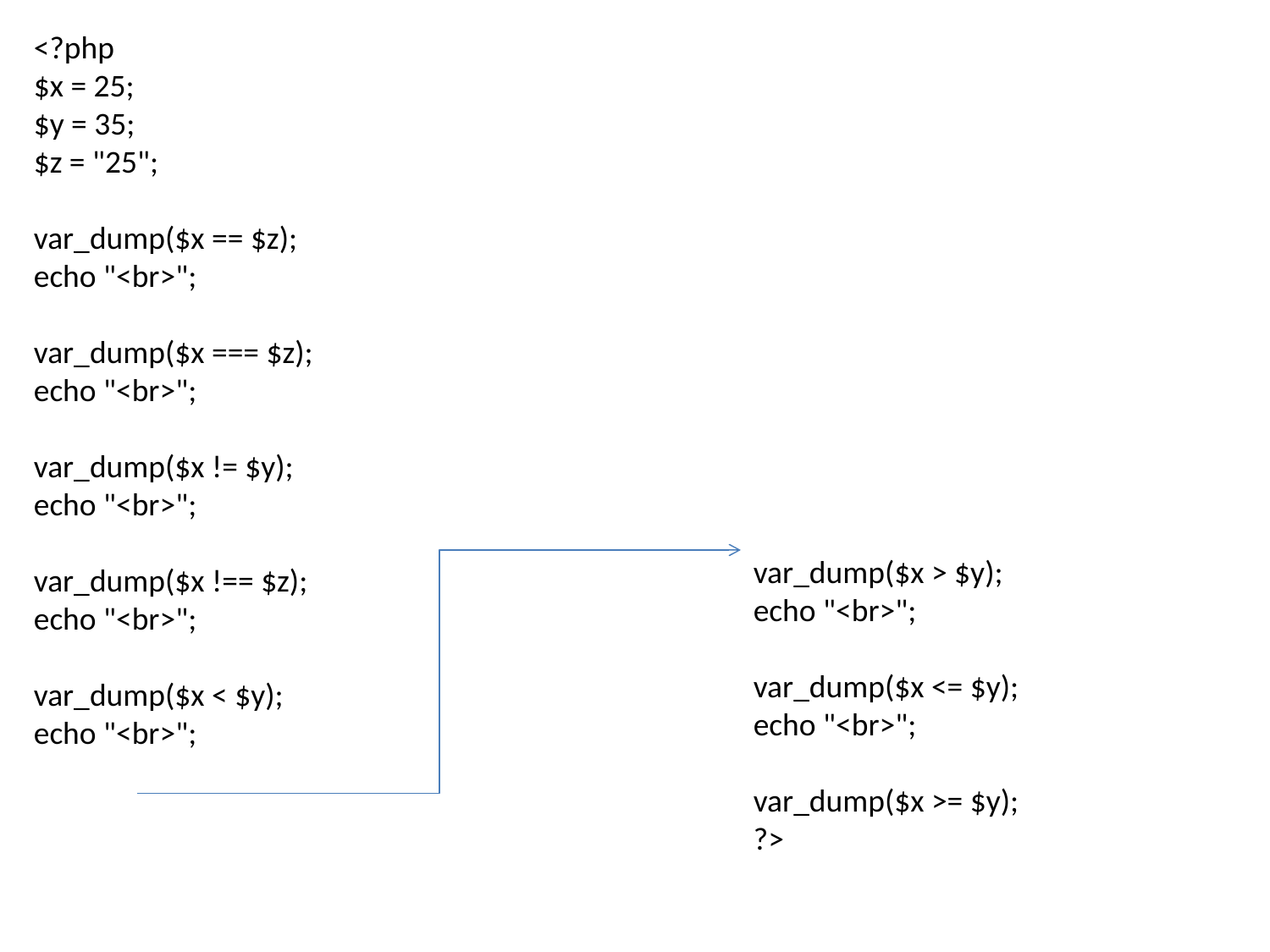

<?php
$x = 25;
$y = 35;
$z = "25";

var_dump($x == $z);
echo "<br>";

var_dump($x === $z);
echo "<br>";

var_dump($x != $y);
echo "<br>";

var_dump($x !== $z);
echo "<br>";

var_dump($x < $y);
echo "<br>";

var_dump($x > $y);
echo "<br>";

var_dump($x <= $y);
echo "<br>";

var_dump($x >= $y);
?>